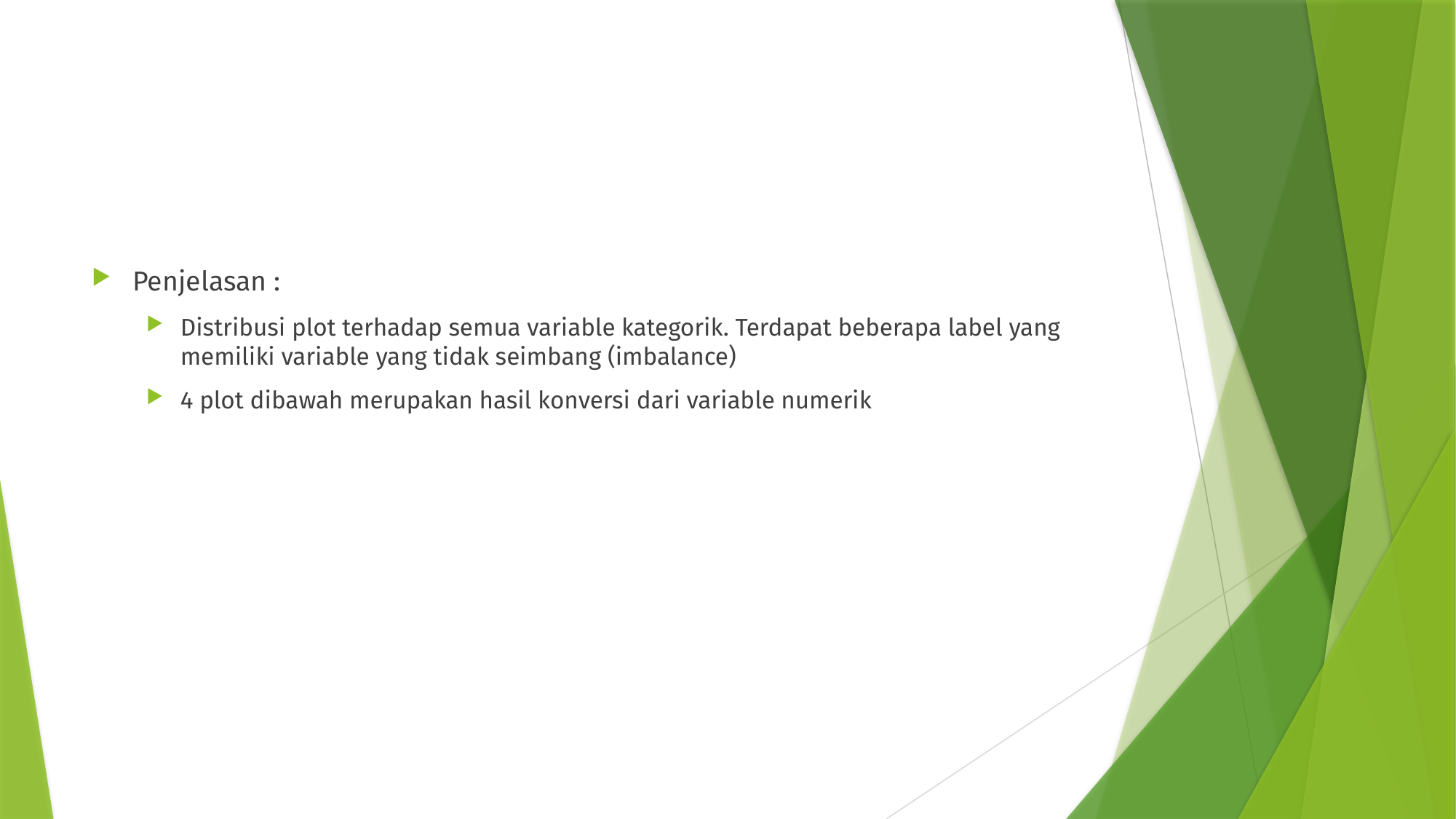

#
Penjelasan :
Distribusi plot terhadap semua variable kategorik. Terdapat beberapa label yang memiliki variable yang tidak seimbang (imbalance)
4 plot dibawah merupakan hasil konversi dari variable numerik